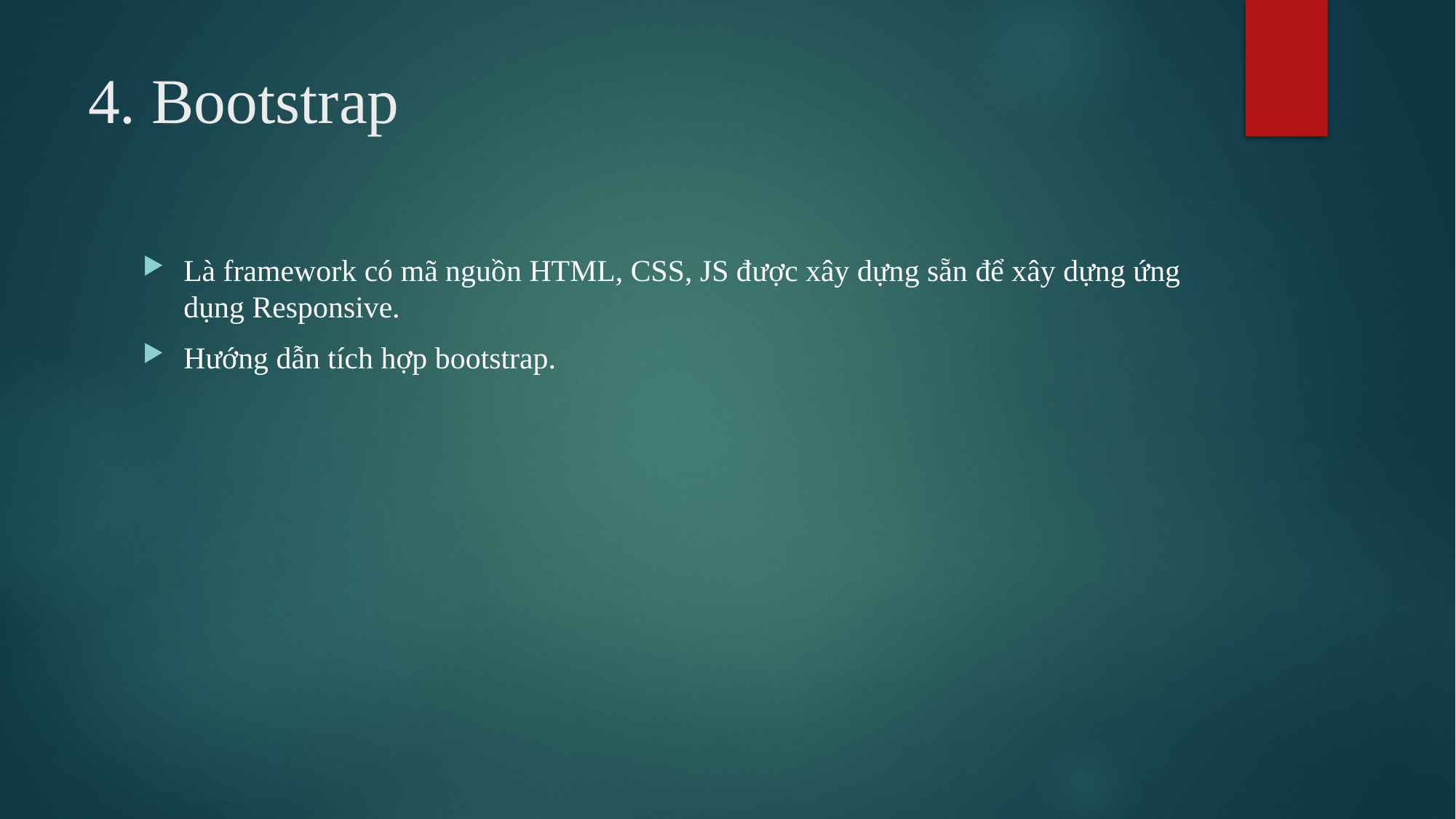

# 4. Bootstrap
Là framework có mã nguồn HTML, CSS, JS được xây dựng sẵn để xây dựng ứng dụng Responsive.
Hướng dẫn tích hợp bootstrap.